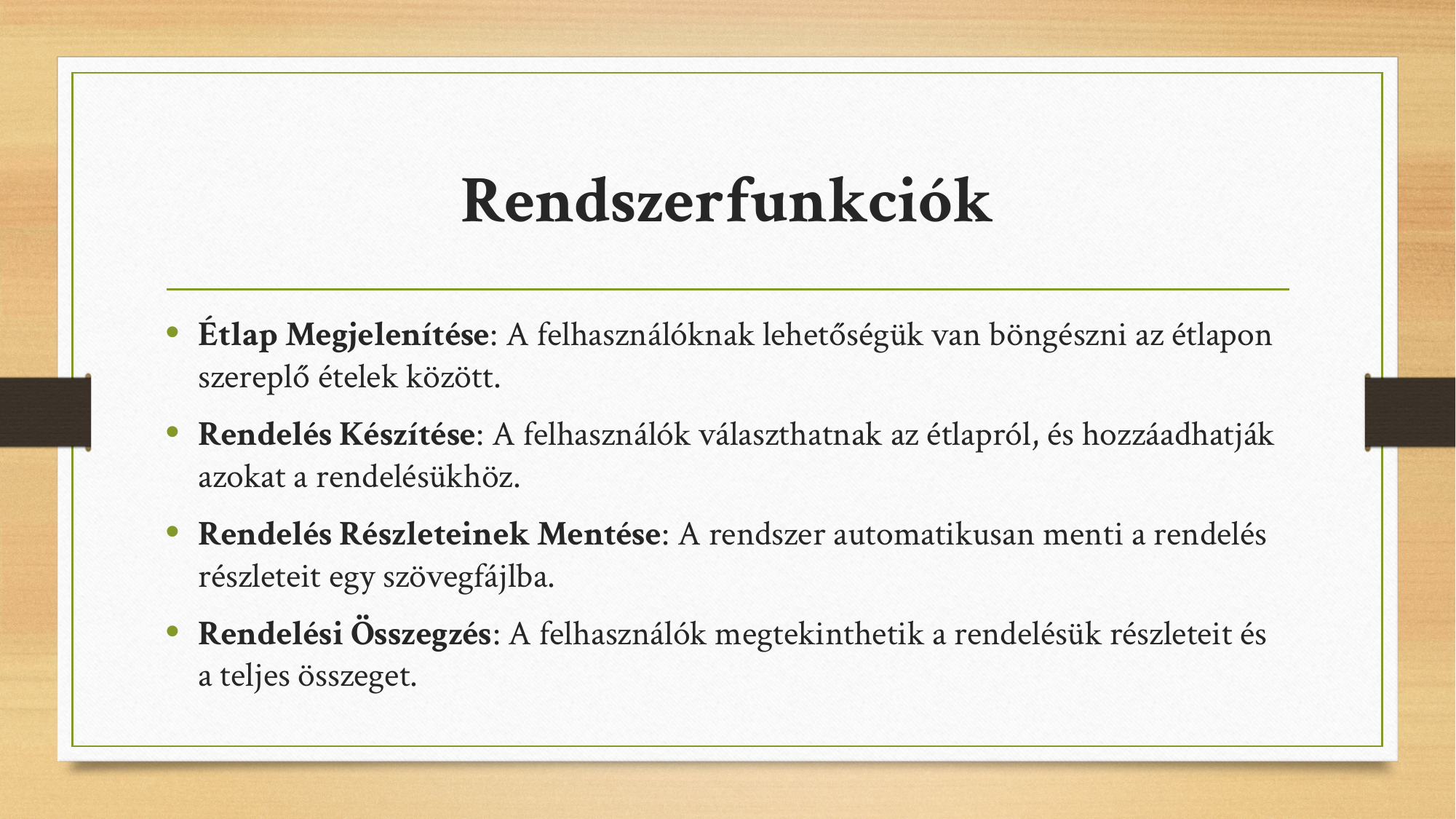

# Rendszerfunkciók
Étlap Megjelenítése: A felhasználóknak lehetőségük van böngészni az étlapon szereplő ételek között.
Rendelés Készítése: A felhasználók választhatnak az étlapról, és hozzáadhatják azokat a rendelésükhöz.
Rendelés Részleteinek Mentése: A rendszer automatikusan menti a rendelés részleteit egy szövegfájlba.
Rendelési Összegzés: A felhasználók megtekinthetik a rendelésük részleteit és a teljes összeget.